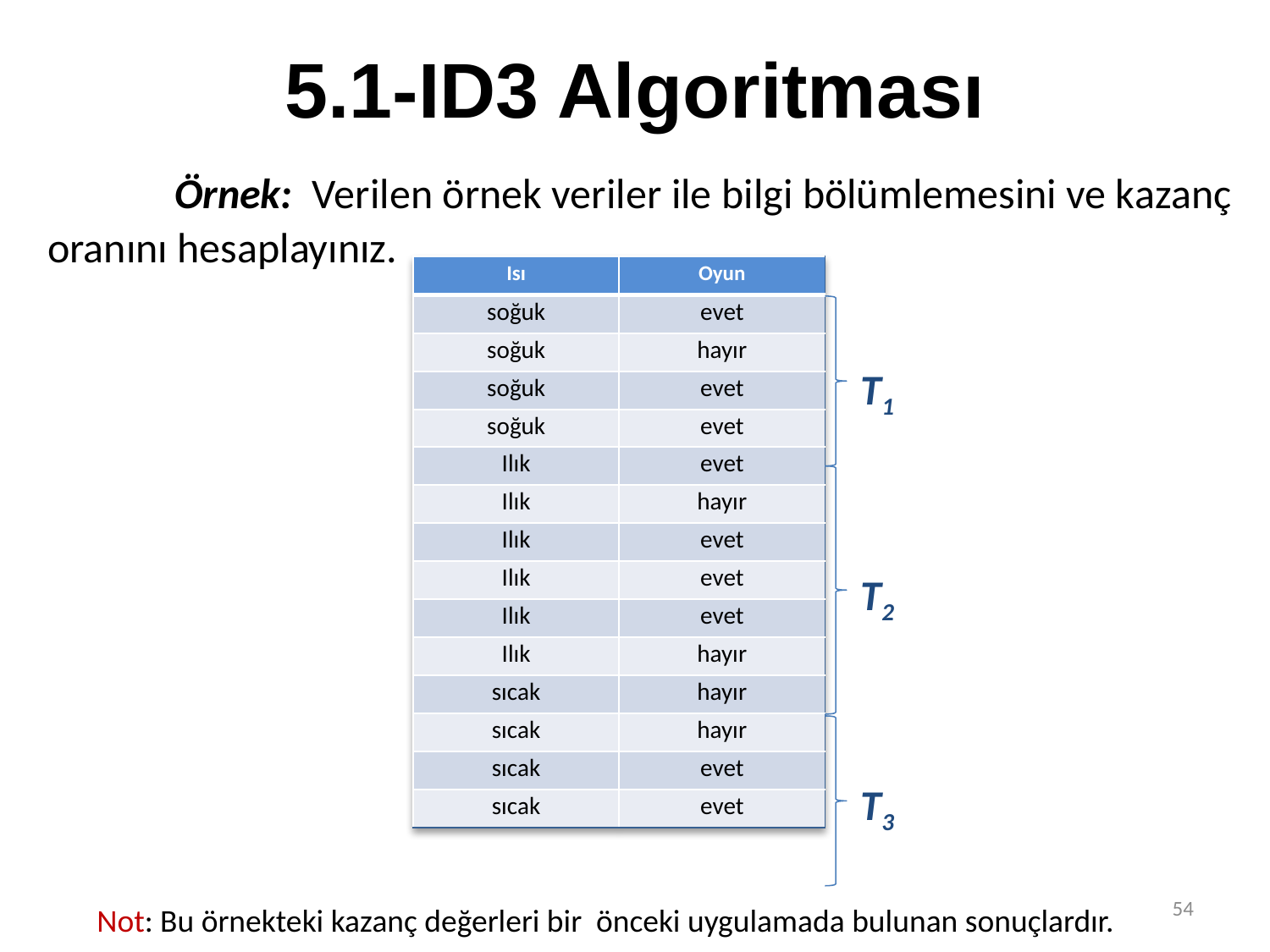

# 5.1-ID3 Algoritması
	Örnek:  Verilen örnek veriler ile bilgi bölümlemesini ve kazanç oranını hesaplayınız.

| Isı | Oyun |
| --- | --- |
| soğuk | evet |
| soğuk | hayır |
| soğuk | evet |
| soğuk | evet |
| Ilık | evet |
| Ilık | hayır |
| Ilık | evet |
| Ilık | evet |
| Ilık | evet |
| Ilık | hayır |
| sıcak | hayır |
| sıcak | hayır |
| sıcak | evet |
| sıcak | evet |

T1

T2

T3
121137101-Fuat ŞENGÜL / Karar Ağaçları ile Sınıflandırma
54
Not: Bu örnekteki kazanç değerleri bir  önceki uygulamada bulunan sonuçlardır.